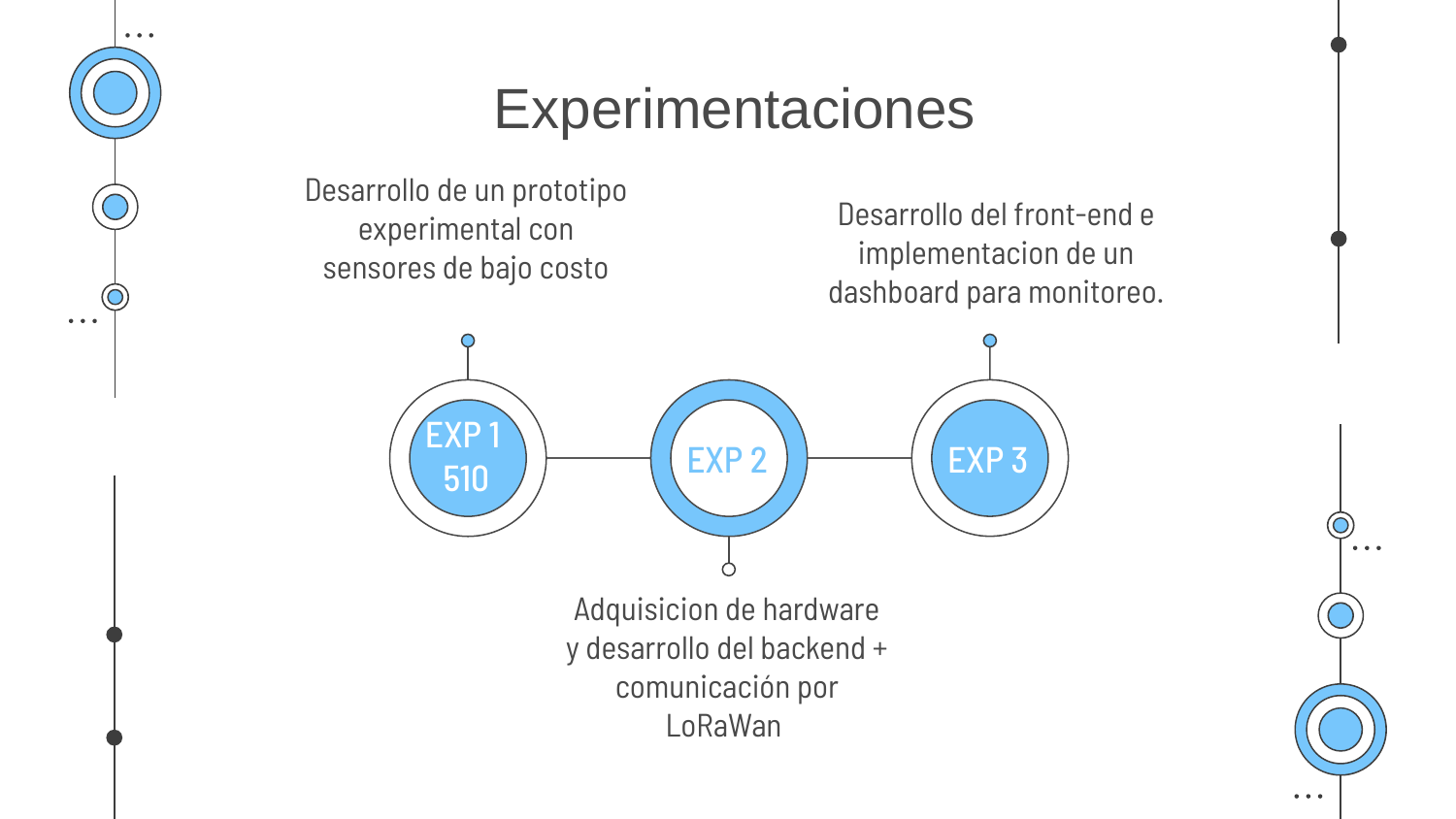

# Experimentaciones
Desarrollo de un prototipo experimental con sensores de bajo costo
Desarrollo del front-end e implementacion de un dashboard para monitoreo.

EXP 1
510
EXP 2
EXP 3
Adquisicion de hardware y desarrollo del backend + comunicación por LoRaWan